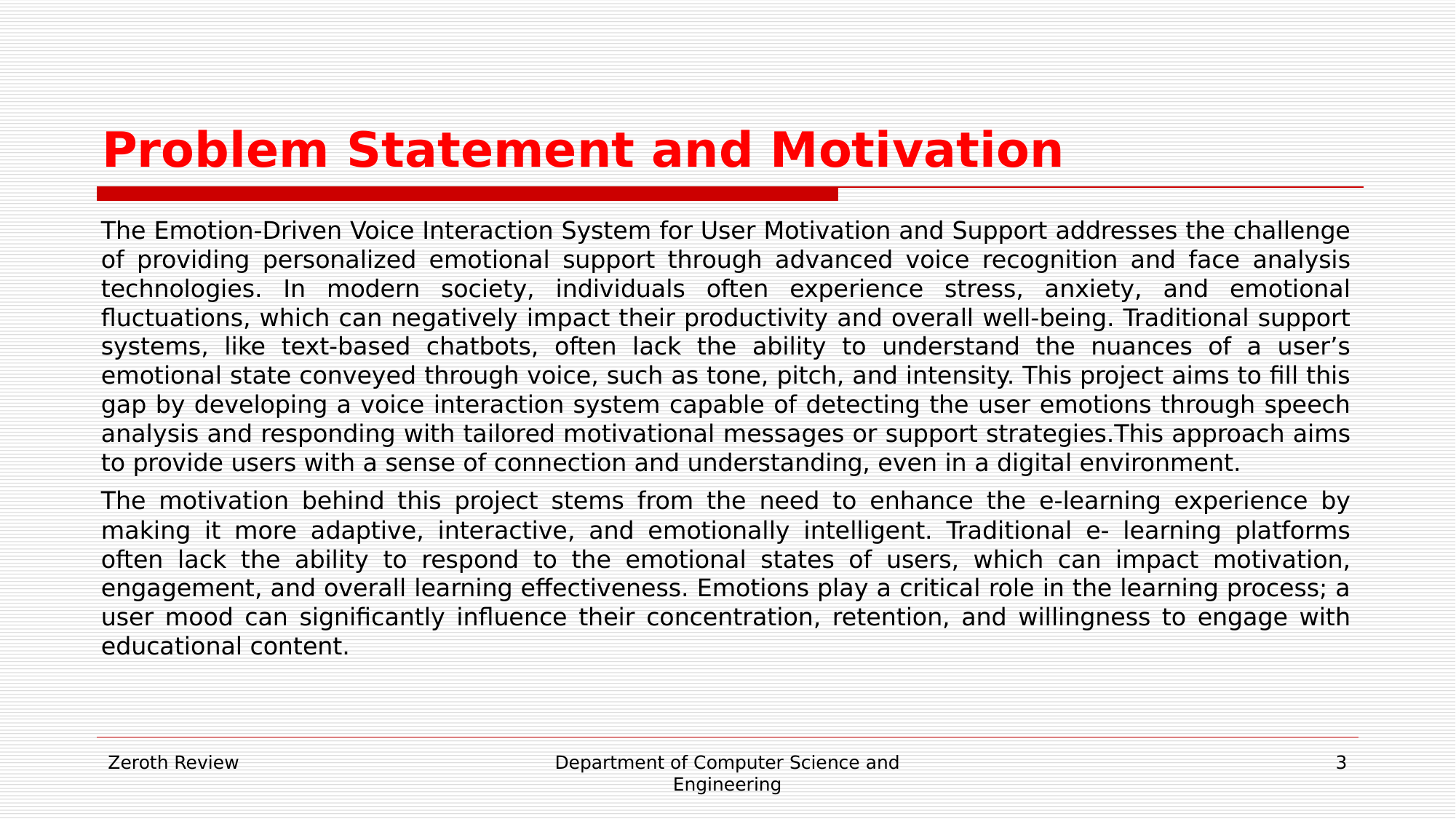

# Problem Statement and Motivation
The Emotion-Driven Voice Interaction System for User Motivation and Support addresses the challenge of providing personalized emotional support through advanced voice recognition and face analysis technologies. In modern society, individuals often experience stress, anxiety, and emotional fluctuations, which can negatively impact their productivity and overall well-being. Traditional support systems, like text-based chatbots, often lack the ability to understand the nuances of a user’s emotional state conveyed through voice, such as tone, pitch, and intensity. This project aims to fill this gap by developing a voice interaction system capable of detecting the user emotions through speech analysis and responding with tailored motivational messages or support strategies.This approach aims to provide users with a sense of connection and understanding, even in a digital environment.
The motivation behind this project stems from the need to enhance the e-learning experience by making it more adaptive, interactive, and emotionally intelligent. Traditional e- learning platforms often lack the ability to respond to the emotional states of users, which can impact motivation, engagement, and overall learning effectiveness. Emotions play a critical role in the learning process; a user mood can significantly influence their concentration, retention, and willingness to engage with educational content.
Zeroth Review
Department of Computer Science and Engineering
3